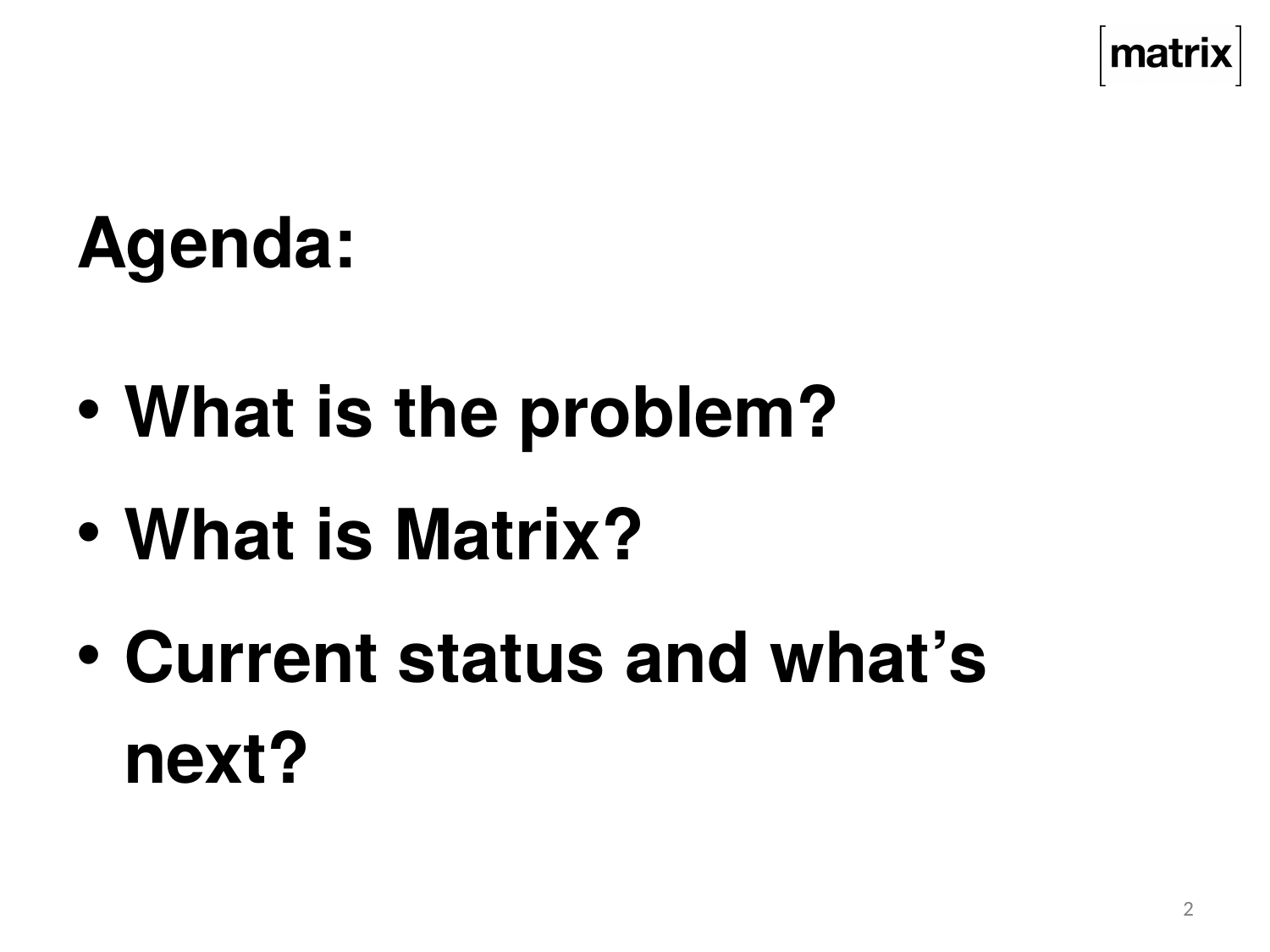

#

Agenda:

What is the problem?
What is Matrix?
Current status and what’s next?
2